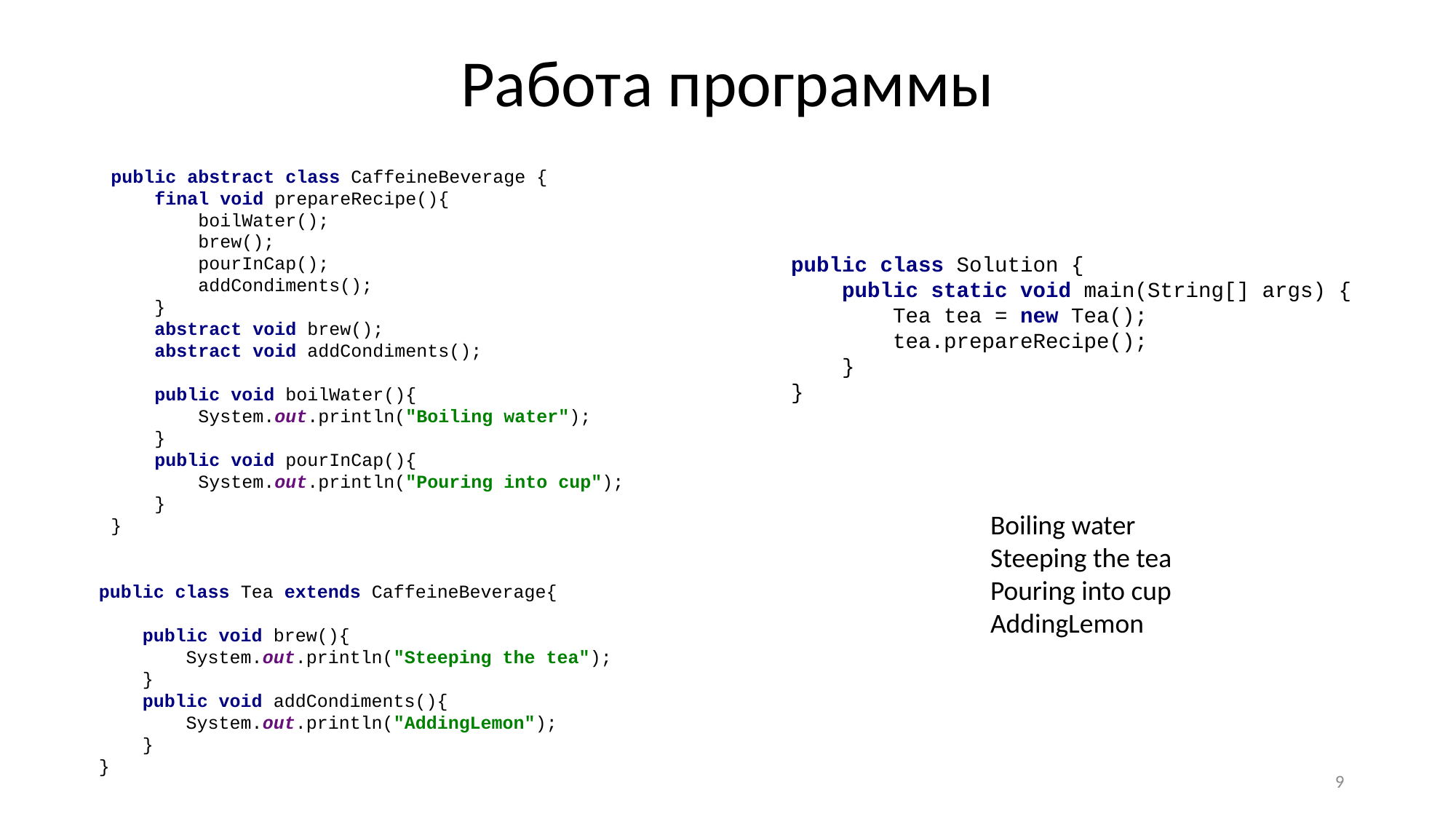

# Работа программы
public abstract class CaffeineBeverage {
    final void prepareRecipe(){
        boilWater();
        brew();
        pourInCap();
        addCondiments();
    }
    abstract void brew();
    abstract void addCondiments();
    public void boilWater(){
        System.out.println("Boiling water");
    }
    public void pourInCap(){
        System.out.println("Pouring into cup");
    }
}
public class Solution {
    public static void main(String[] args) {
        Tea tea = new Tea();
        tea.prepareRecipe();
    }
}
Boiling water
Steeping the tea
Pouring into cup
AddingLemon
public class Tea extends CaffeineBeverage{
    public void brew(){
        System.out.println("Steeping the tea");
    }
    public void addCondiments(){
        System.out.println("AddingLemon");
    }
}
9